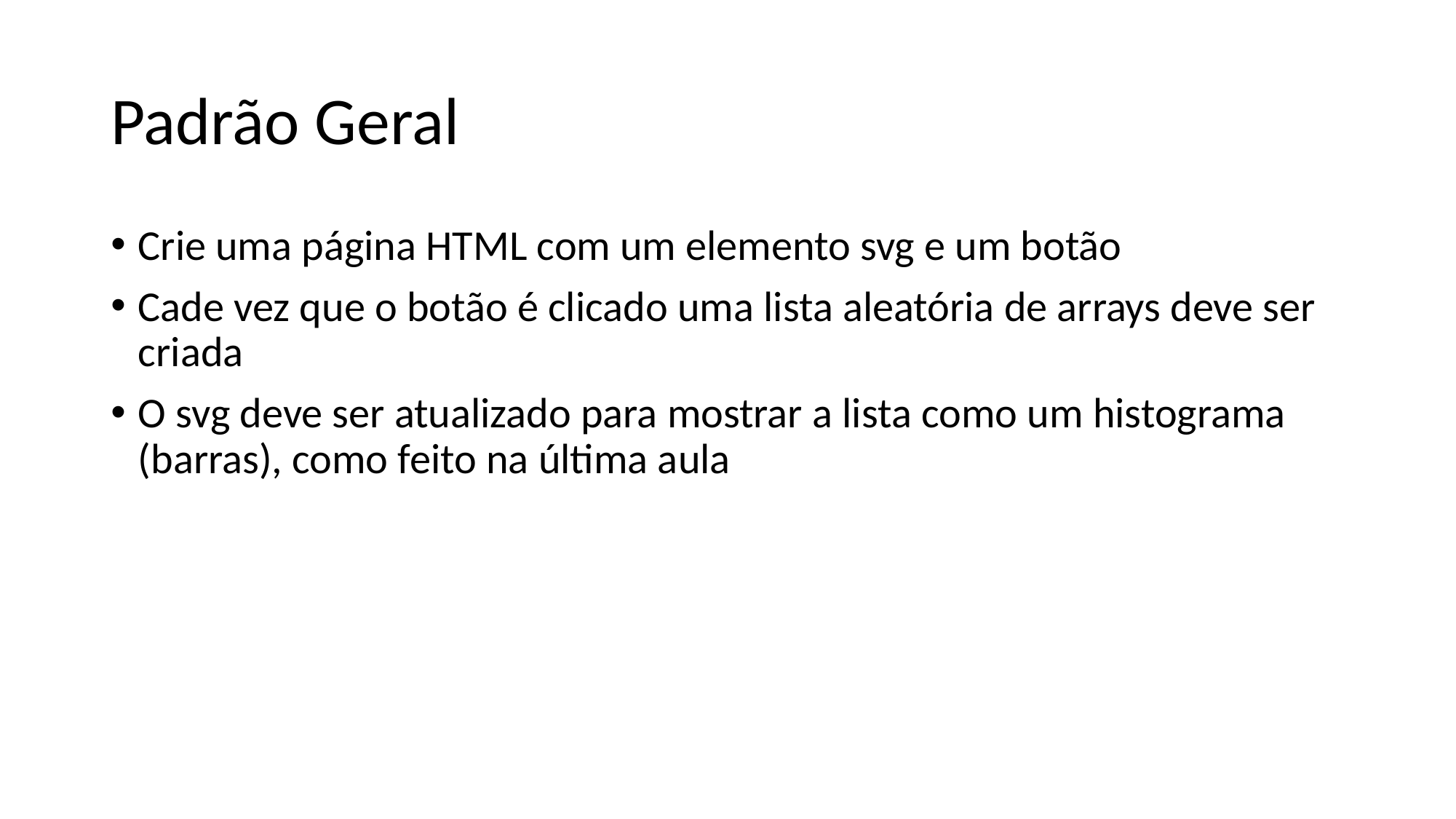

# Padrão Geral
Crie uma página HTML com um elemento svg e um botão
Cade vez que o botão é clicado uma lista aleatória de arrays deve ser criada
O svg deve ser atualizado para mostrar a lista como um histograma (barras), como feito na última aula